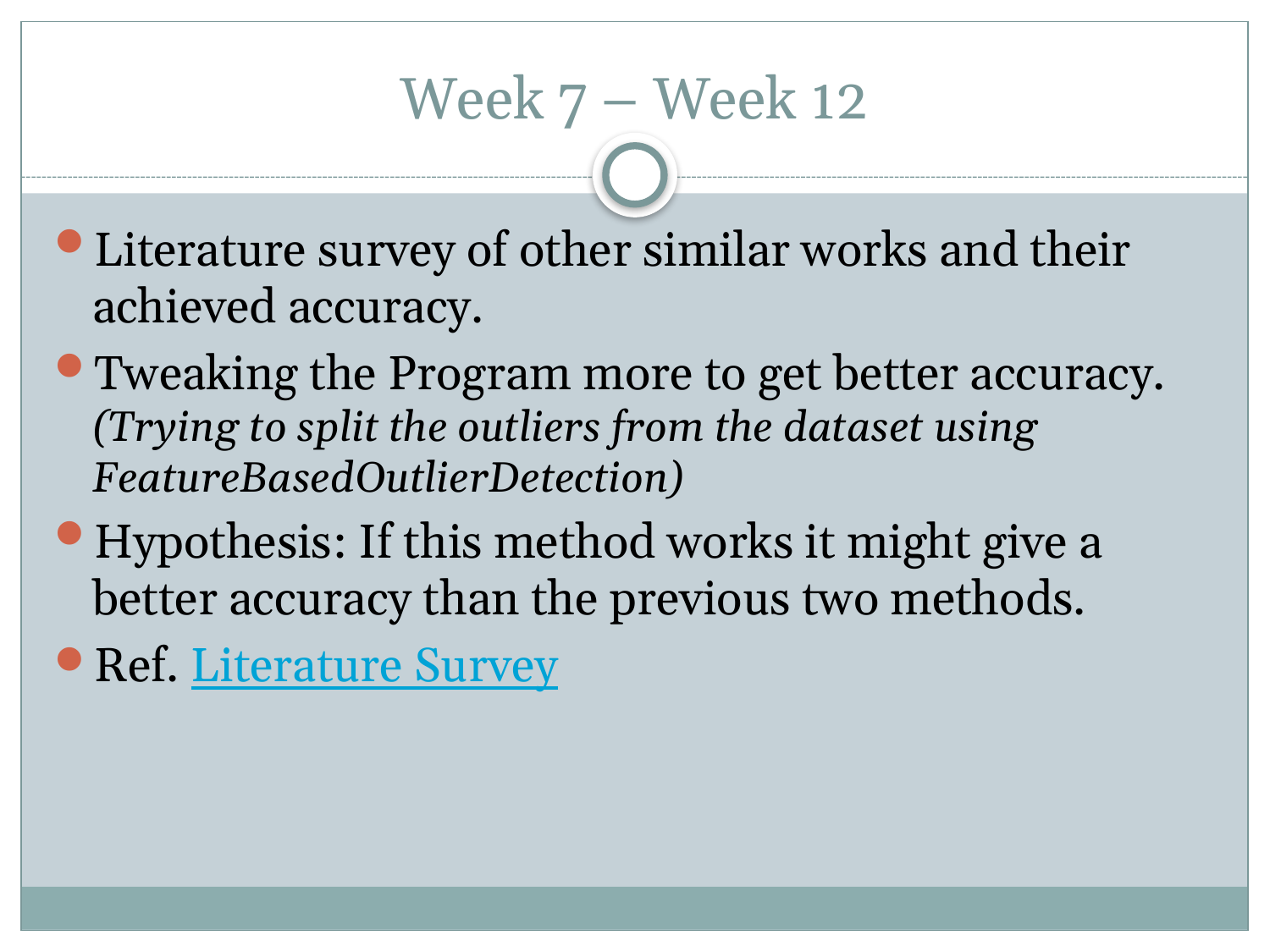

# Week 7 – Week 12
Literature survey of other similar works and their achieved accuracy.
Tweaking the Program more to get better accuracy. (Trying to split the outliers from the dataset using FeatureBasedOutlierDetection)
Hypothesis: If this method works it might give a better accuracy than the previous two methods.
Ref. Literature Survey